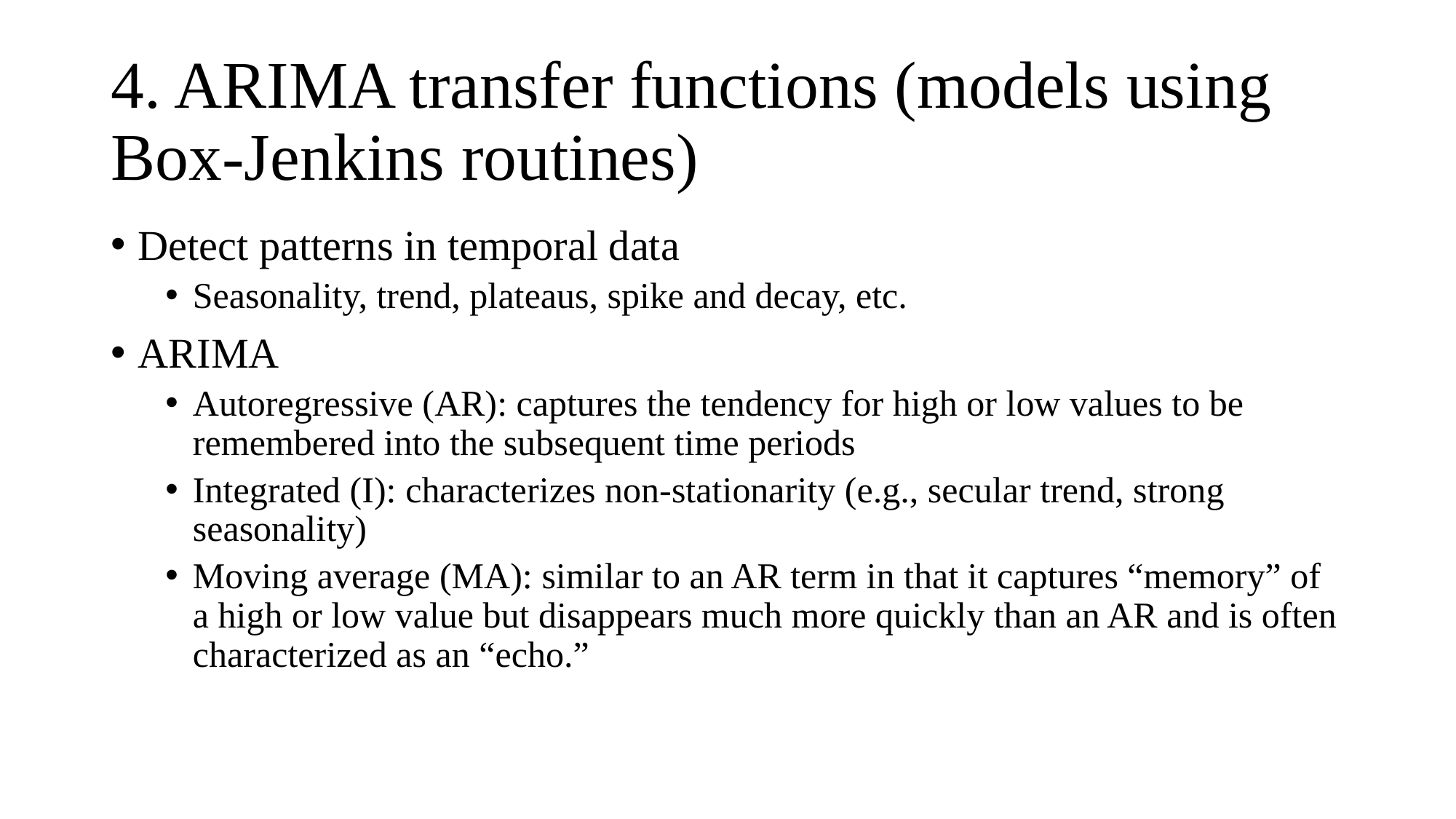

# 4. ARIMA transfer functions (models using Box-Jenkins routines)
Detect patterns in temporal data
Seasonality, trend, plateaus, spike and decay, etc.
ARIMA
Autoregressive (AR): captures the tendency for high or low values to be remembered into the subsequent time periods
Integrated (I): characterizes non-stationarity (e.g., secular trend, strong seasonality)
Moving average (MA): similar to an AR term in that it captures “memory” of a high or low value but disappears much more quickly than an AR and is often characterized as an “echo.”